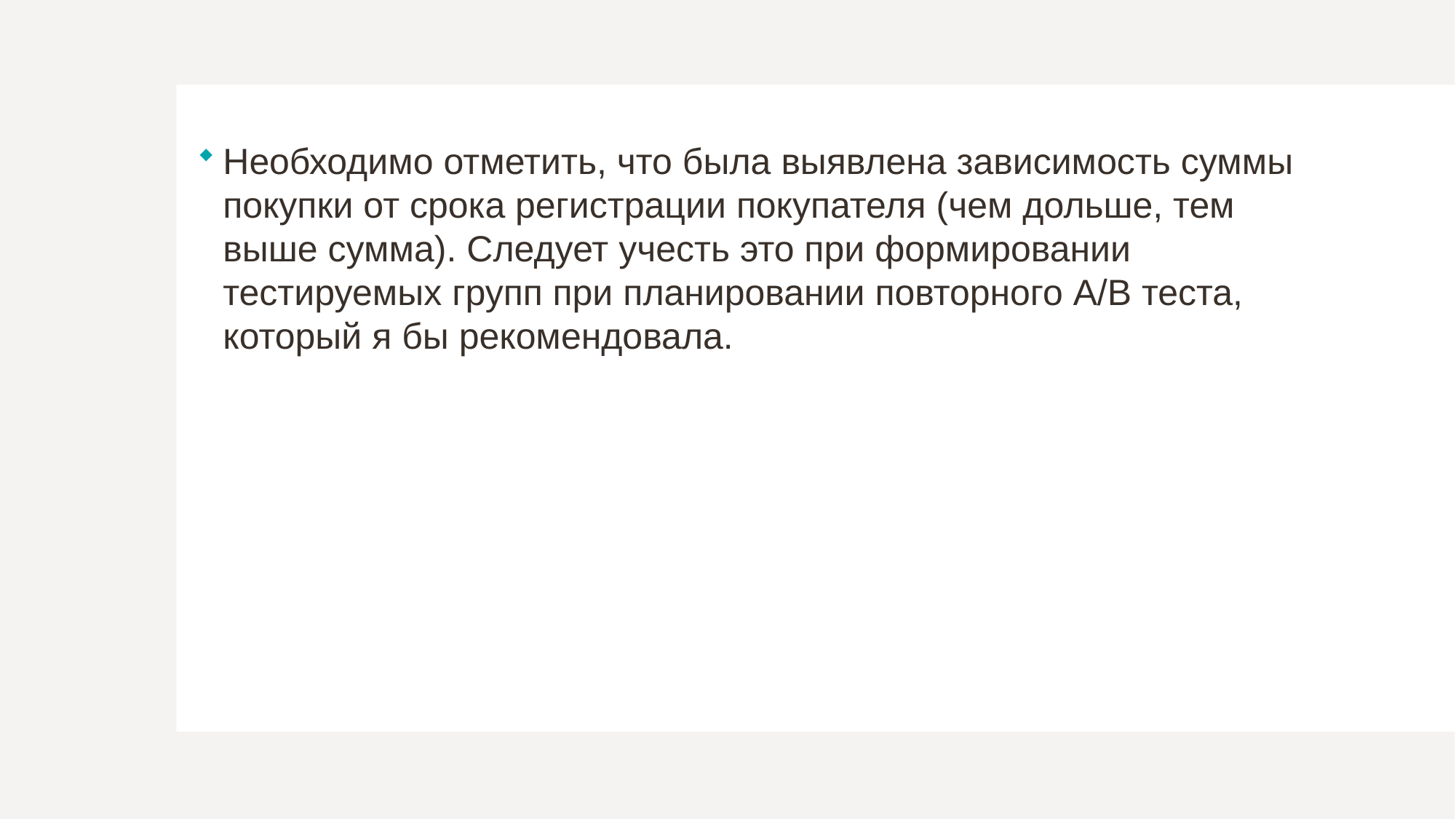

Необходимо отметить, что была выявлена зависимость суммы покупки от срока регистрации покупателя (чем дольше, тем выше сумма). Следует учесть это при формировании тестируемых групп при планировании повторного А/В теста, который я бы рекомендовала.